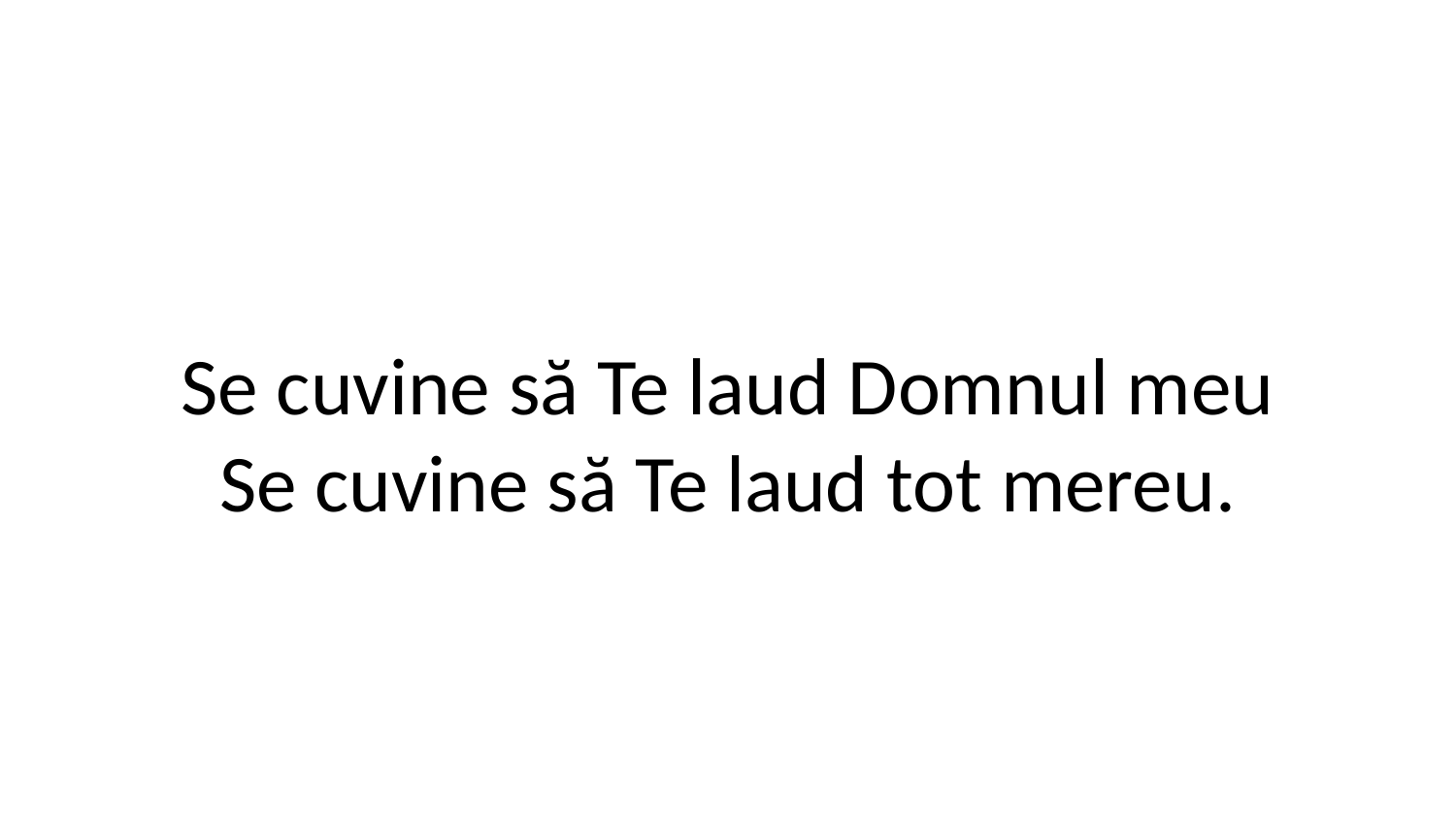

Se cuvine să Te laud Domnul meu
Se cuvine să Te laud tot mereu.